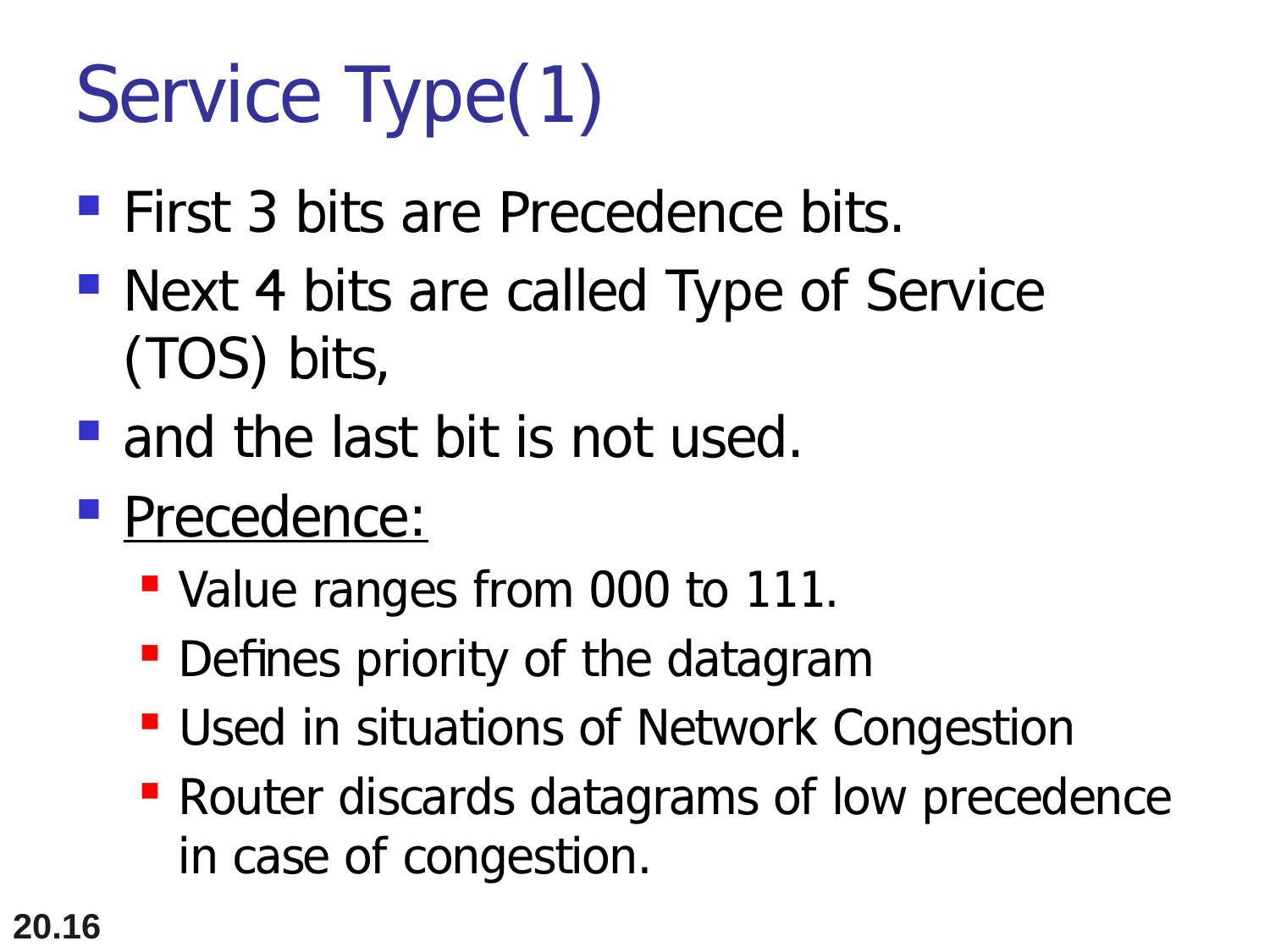

# Service Type(1)
First 3 bits are Precedence bits.
Next 4 bits are called Type of Service (TOS) bits,
and the last bit is not used.
Precedence:
Value ranges from 000 to 111.
Defines priority of the datagram
Used in situations of Network Congestion
Router discards datagrams of low precedence in case of congestion.

20.16